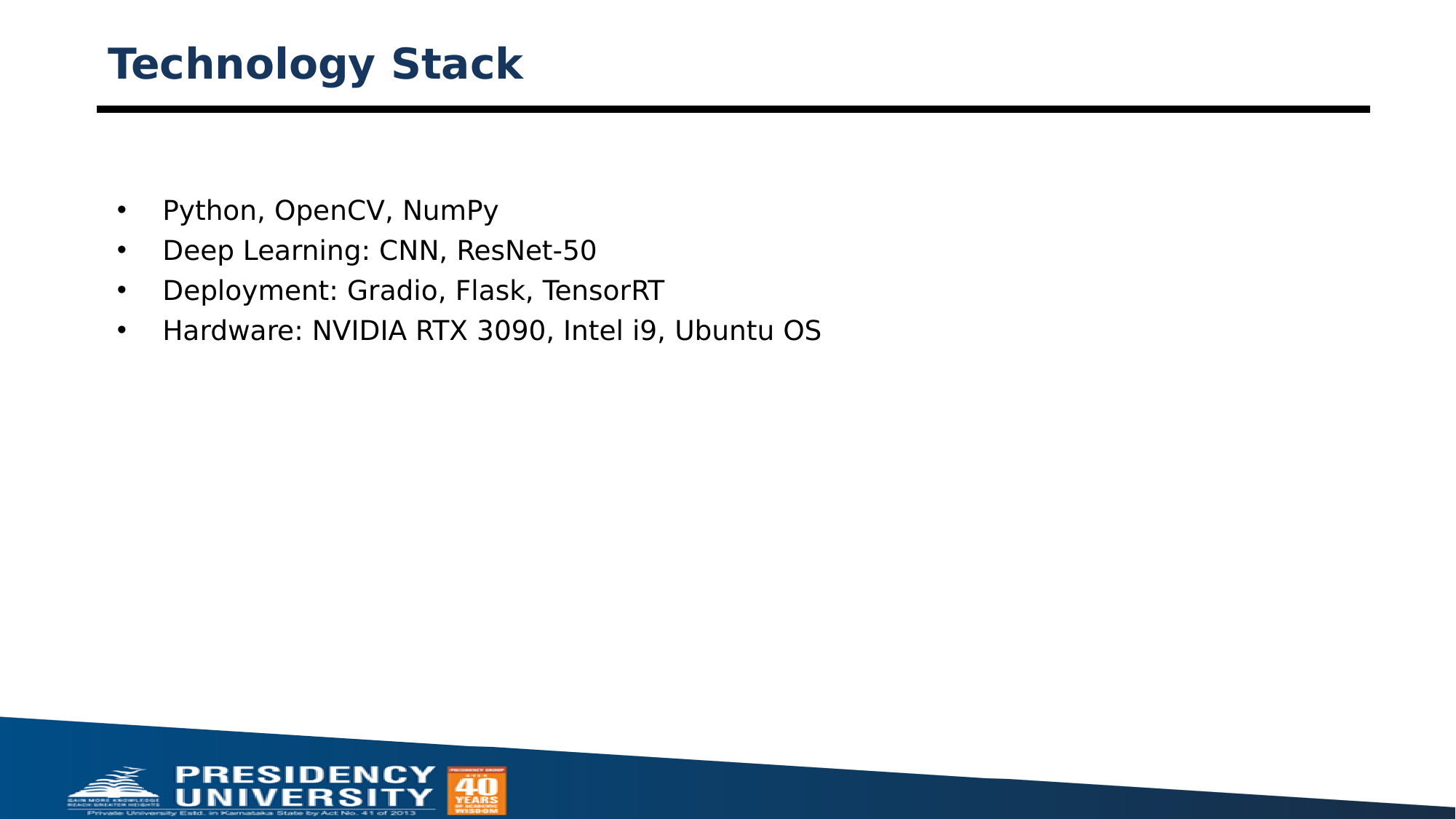

# Technology Stack

Python, OpenCV, NumPy
Deep Learning: CNN, ResNet-50
Deployment: Gradio, Flask, TensorRT
Hardware: NVIDIA RTX 3090, Intel i9, Ubuntu OS